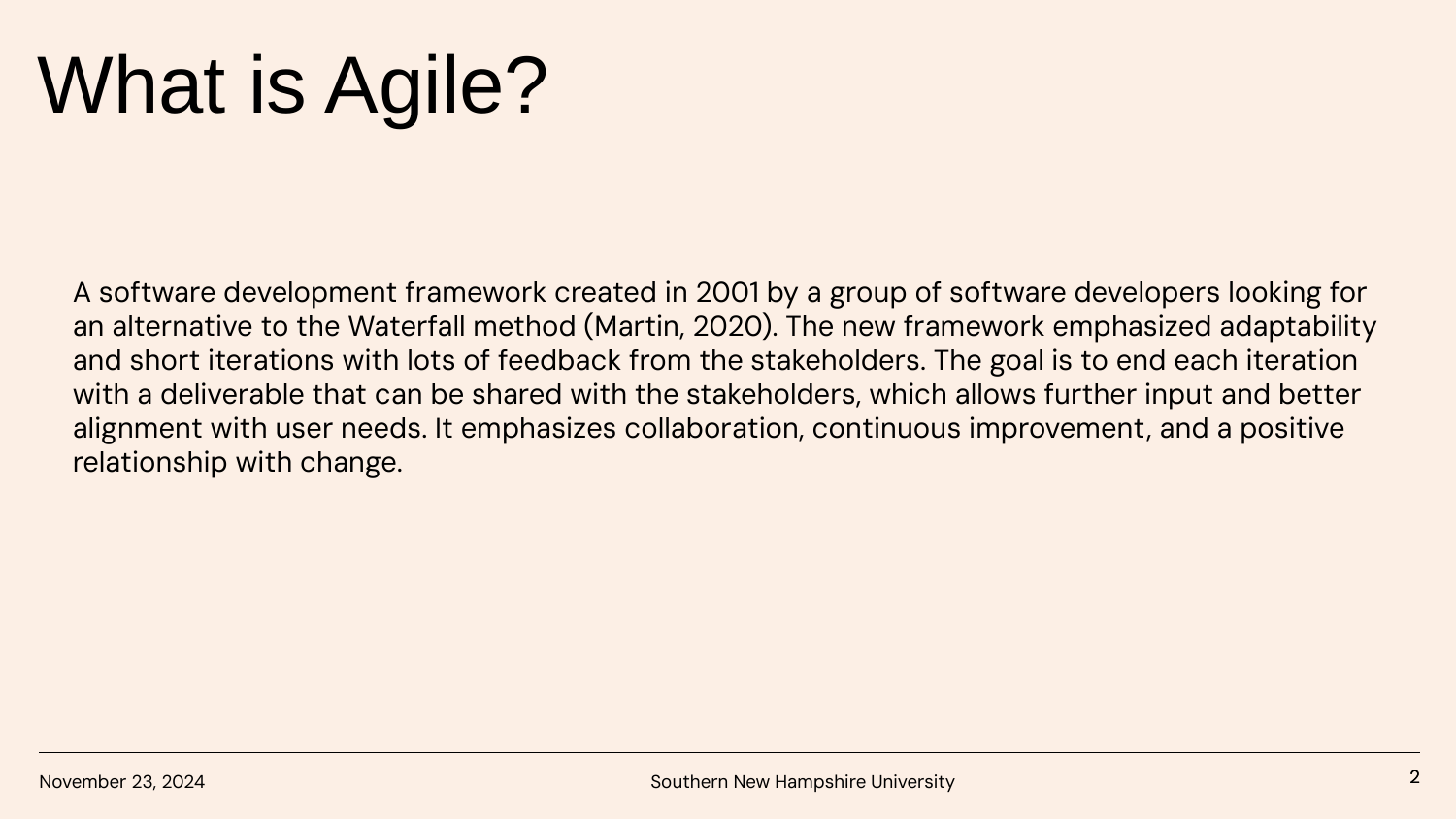

# What is Agile?
A software development framework created in 2001 by a group of software developers looking for an alternative to the Waterfall method (Martin, 2020). The new framework emphasized adaptability and short iterations with lots of feedback from the stakeholders. The goal is to end each iteration with a deliverable that can be shared with the stakeholders, which allows further input and better alignment with user needs. It emphasizes collaboration, continuous improvement, and a positive relationship with change.
November 23, 2024
Southern New Hampshire University
2
2